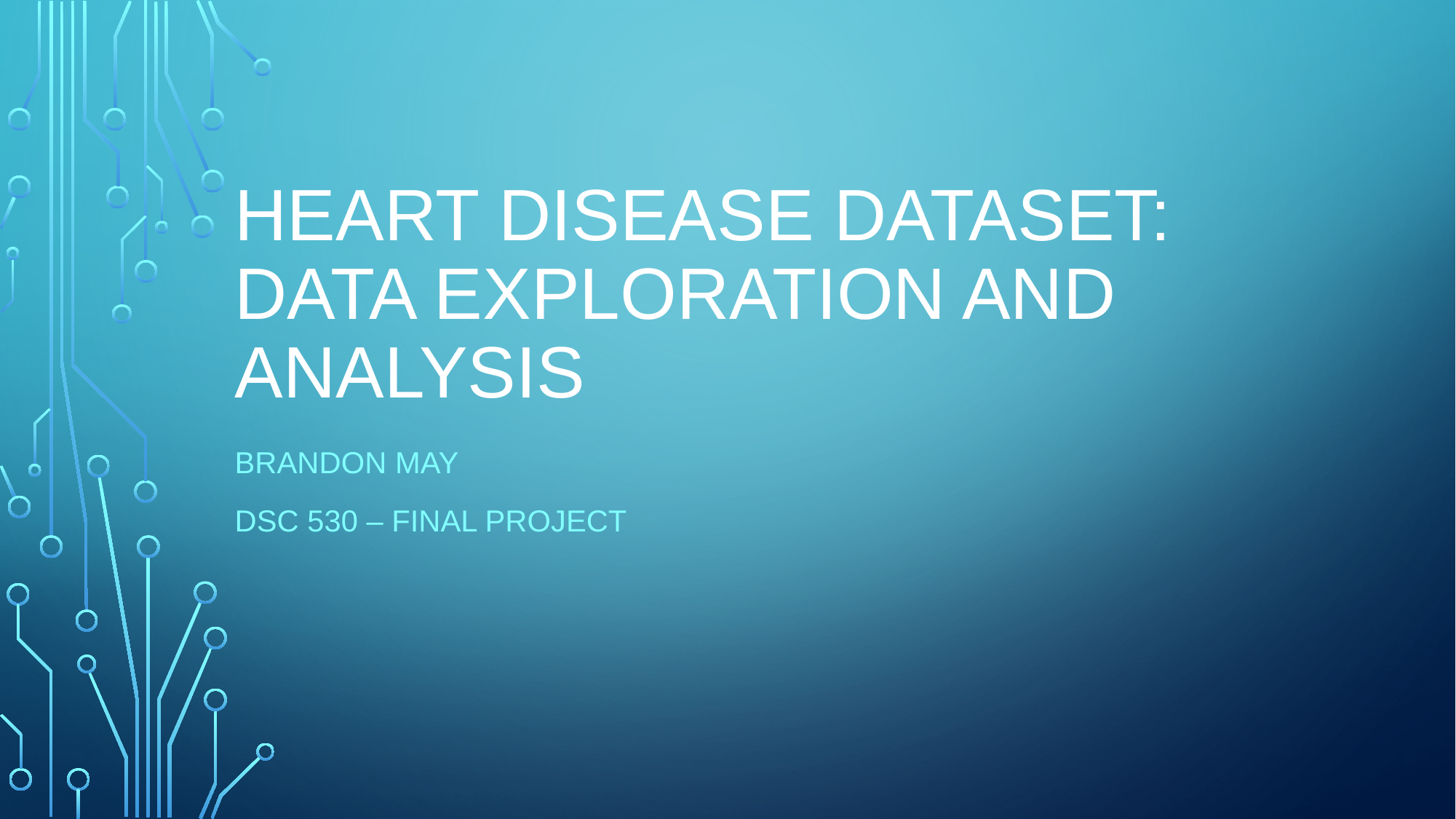

# Heart disease dataset: data exploration and analysis
Brandon May
DSC 530 – Final project